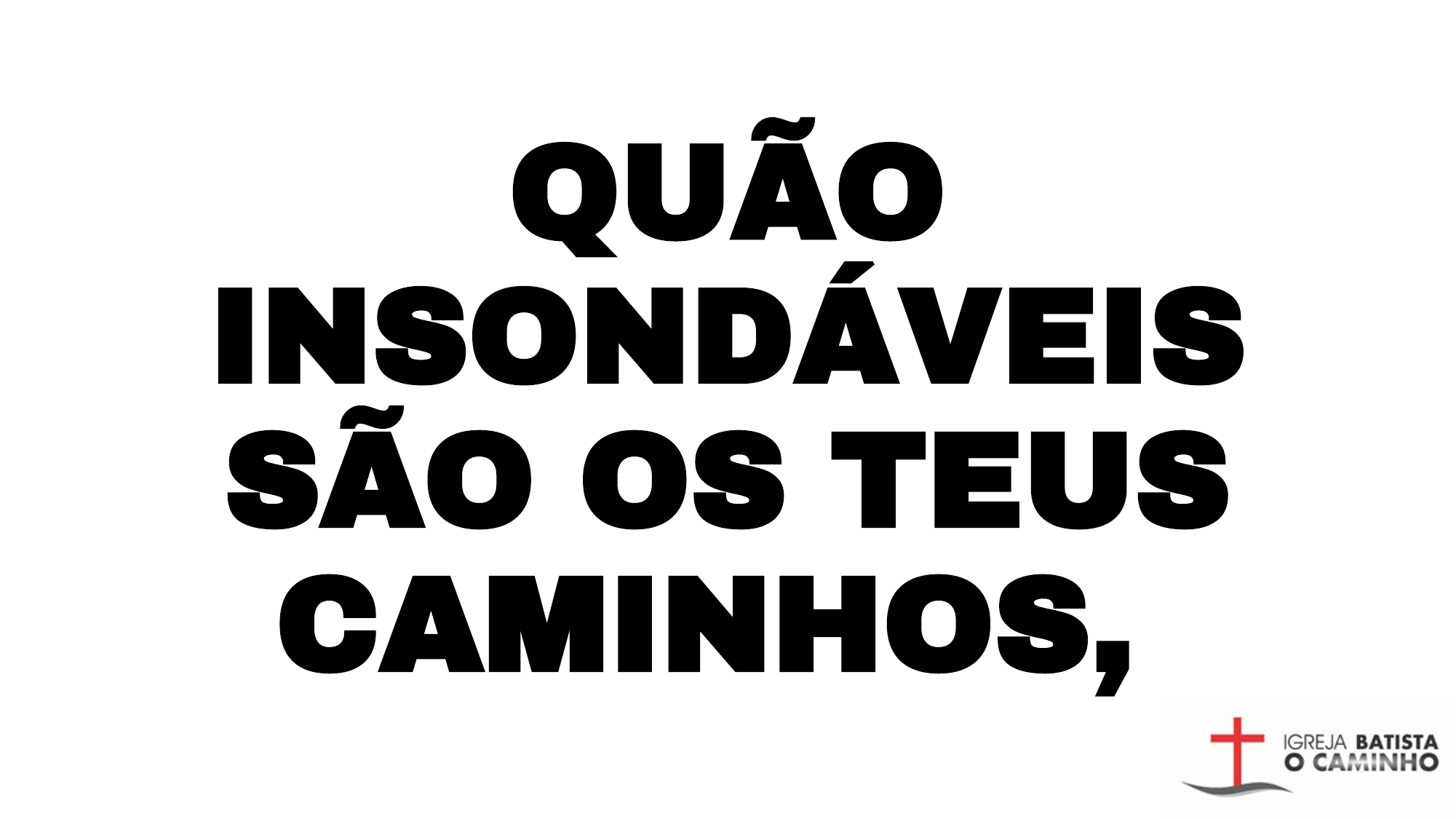

# QUÃO INSONDÁVEIS SÃO OS TEUS CAMINHOS,